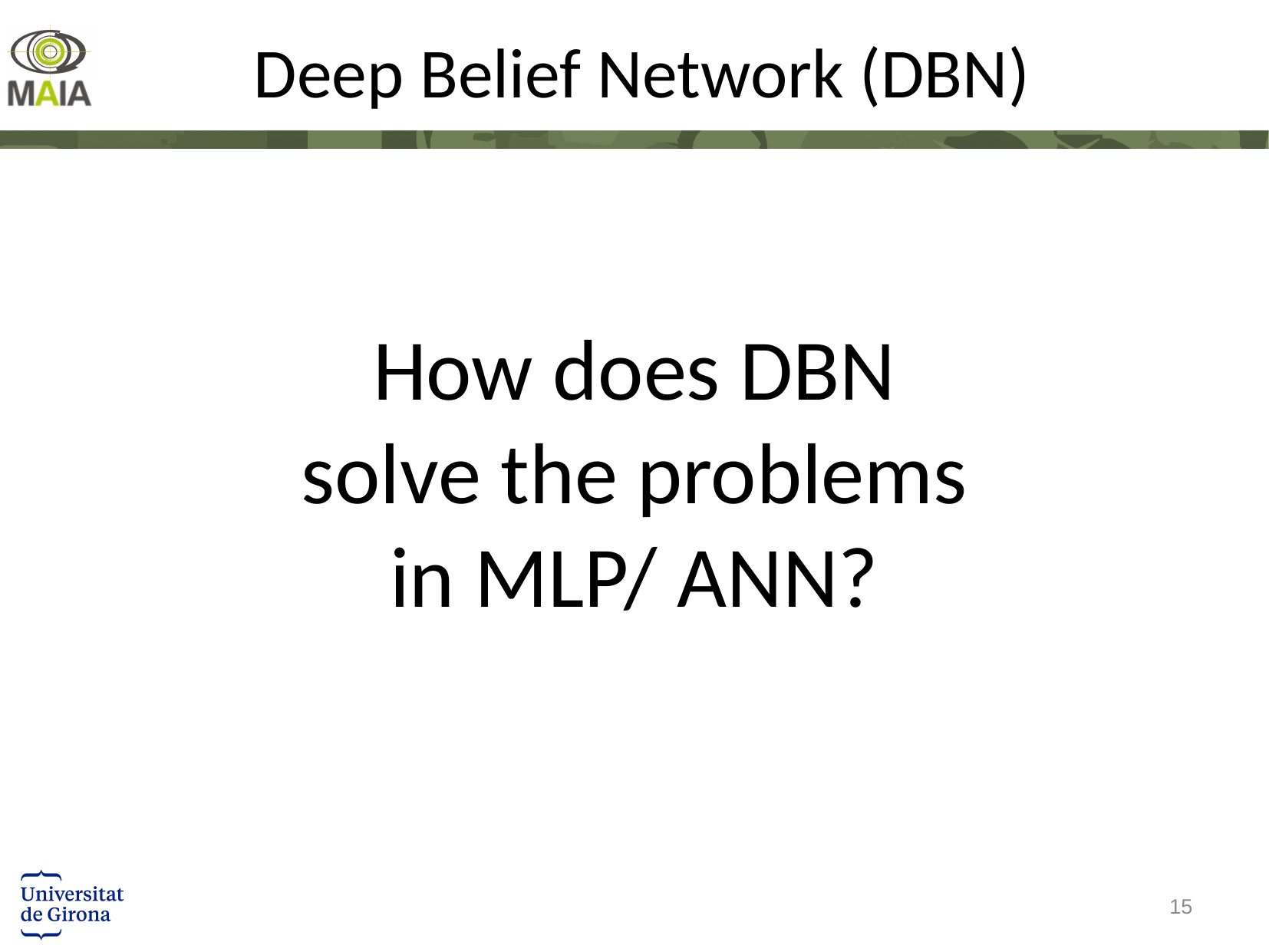

# Deep Belief Network (DBN)
How does DBN solve the problems in MLP/ ANN?
15